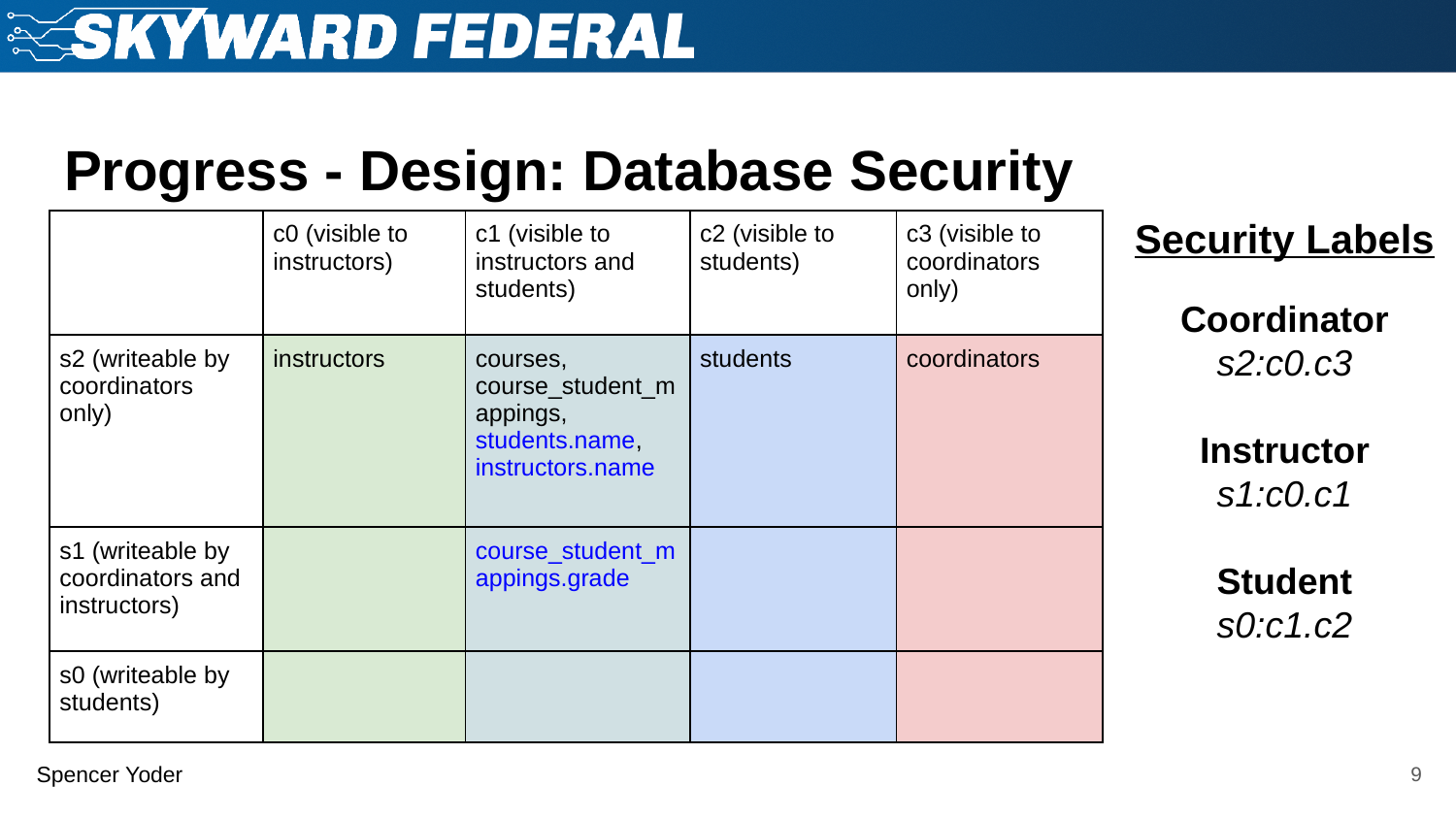

# Progress - Design: Database Security
Security Labels

Coordinator
s2:c0.c3

Instructor
s1:c0.c1

Student
s0:c1.c2

|  | c0 (visible to instructors) | c1 (visible to instructors and students) | c2 (visible to students) | c3 (visible to coordinators only) |
| --- | --- | --- | --- | --- |
| s2 (writeable by coordinators only) | instructors | courses, course\_student\_mappings, students.name, instructors.name | students | coordinators |
| s1 (writeable by coordinators and instructors) |  | course\_student\_mappings.grade |  |  |
| s0 (writeable by students) |  |  |  |  |
Spencer Yoder
9